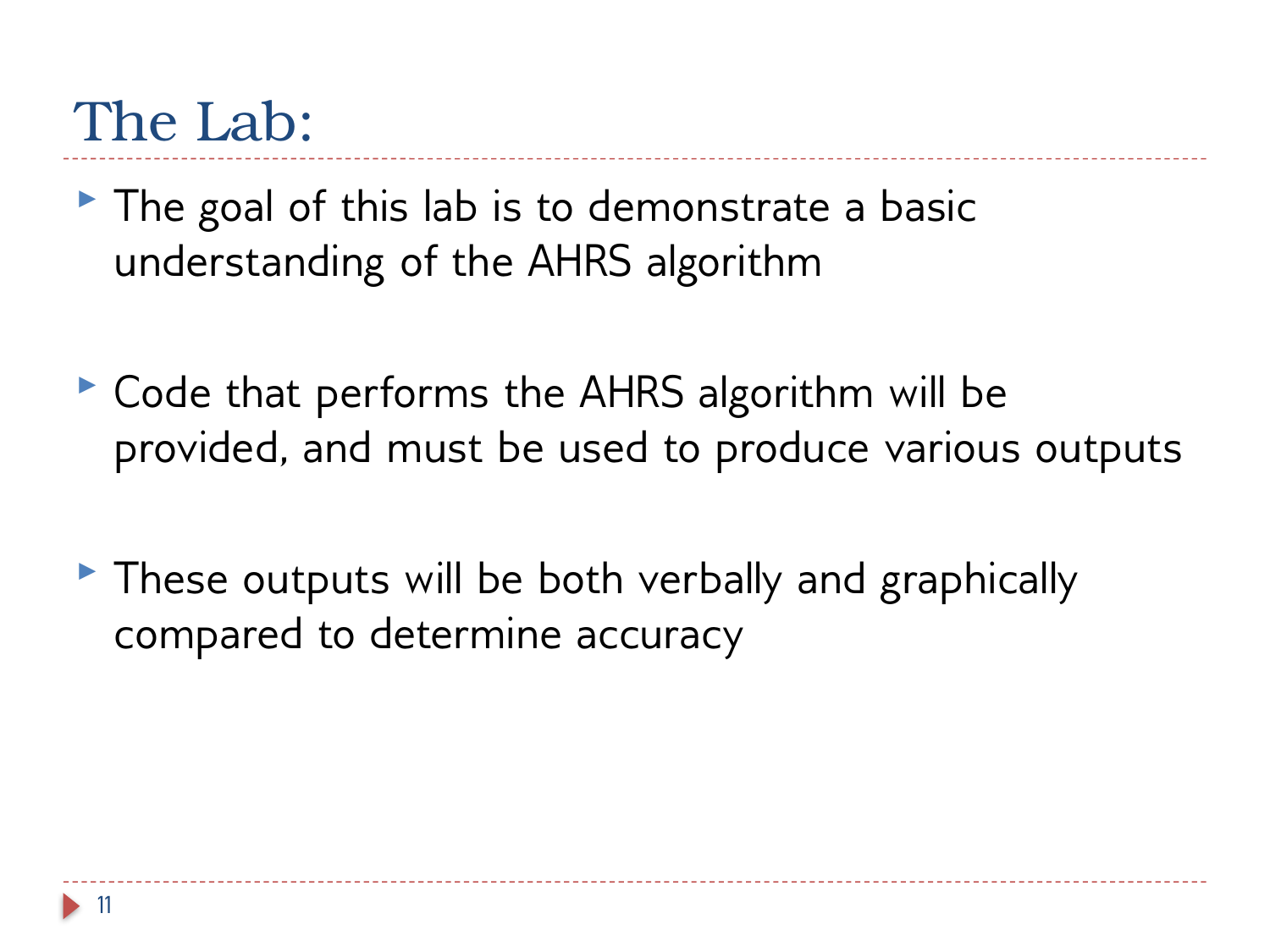

# The Lab:
The goal of this lab is to demonstrate a basic understanding of the AHRS algorithm

Code that performs the AHRS algorithm will be provided, and must be used to produce various outputs

These outputs will be both verbally and graphically compared to determine accuracy
11